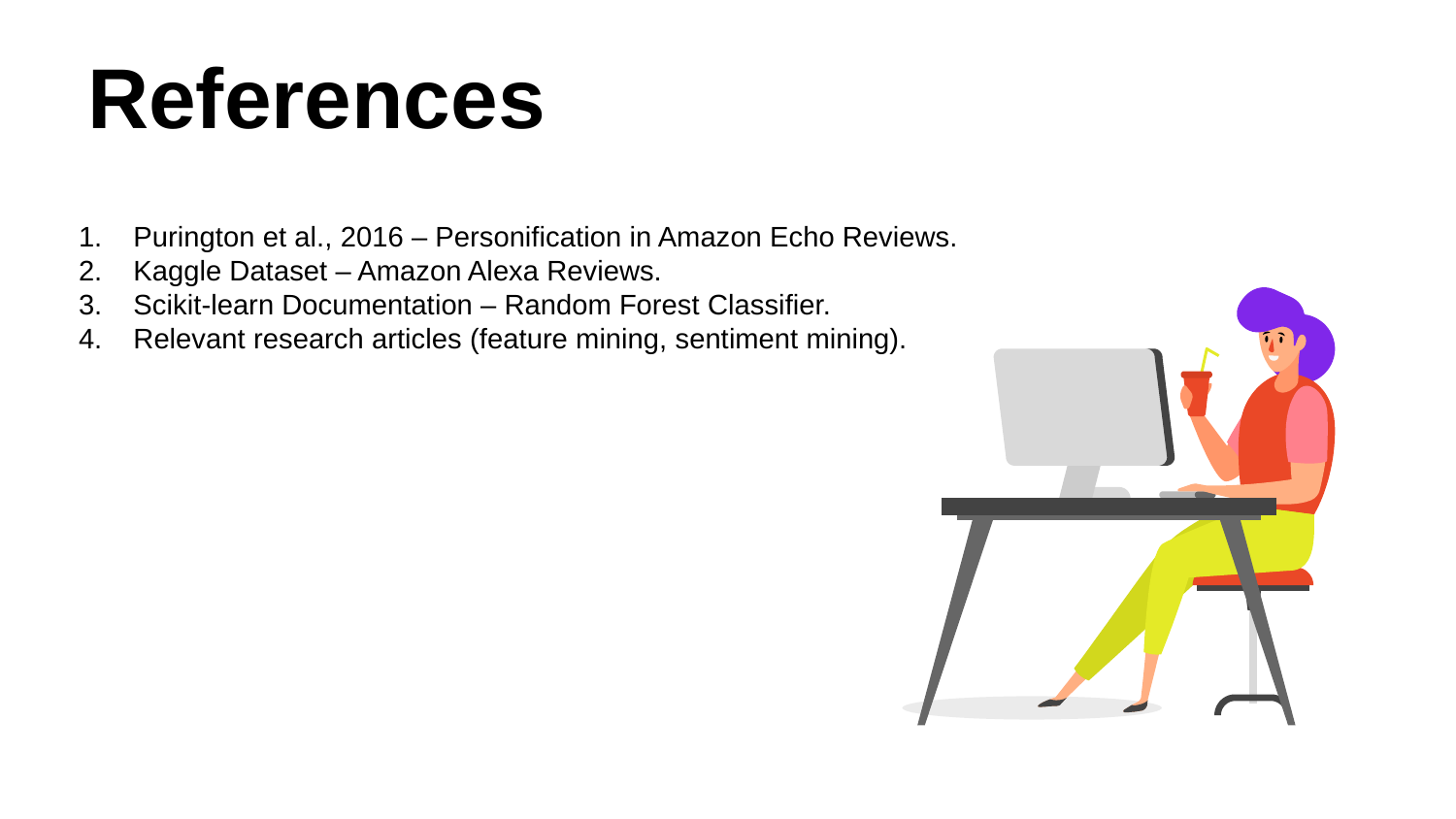

# References
Purington et al., 2016 – Personification in Amazon Echo Reviews.
Kaggle Dataset – Amazon Alexa Reviews.
Scikit-learn Documentation – Random Forest Classifier.
Relevant research articles (feature mining, sentiment mining).